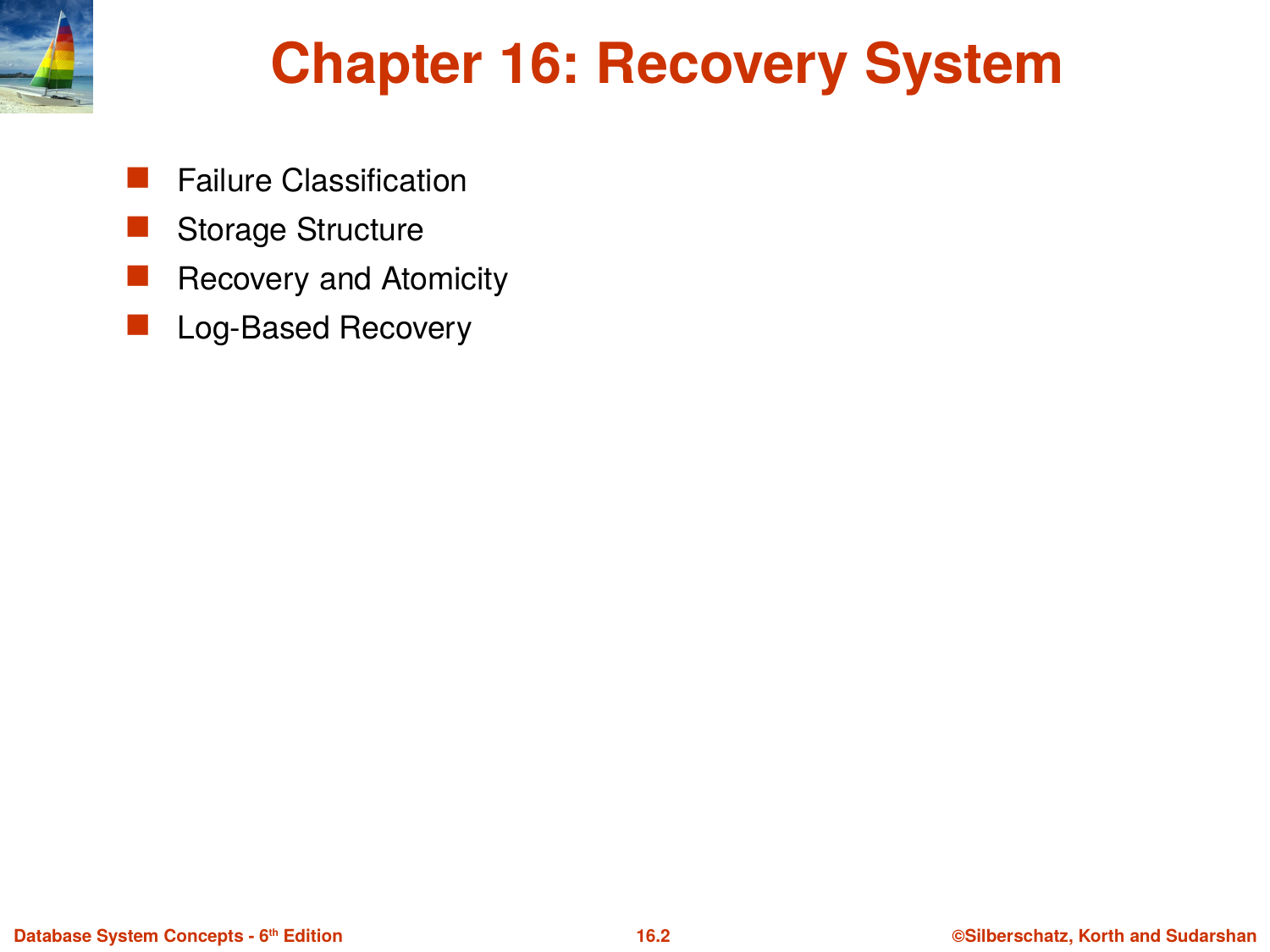

# Chapter 16: Recovery System
Failure Classification
Storage Structure
Recovery and Atomicity
Log-Based Recovery